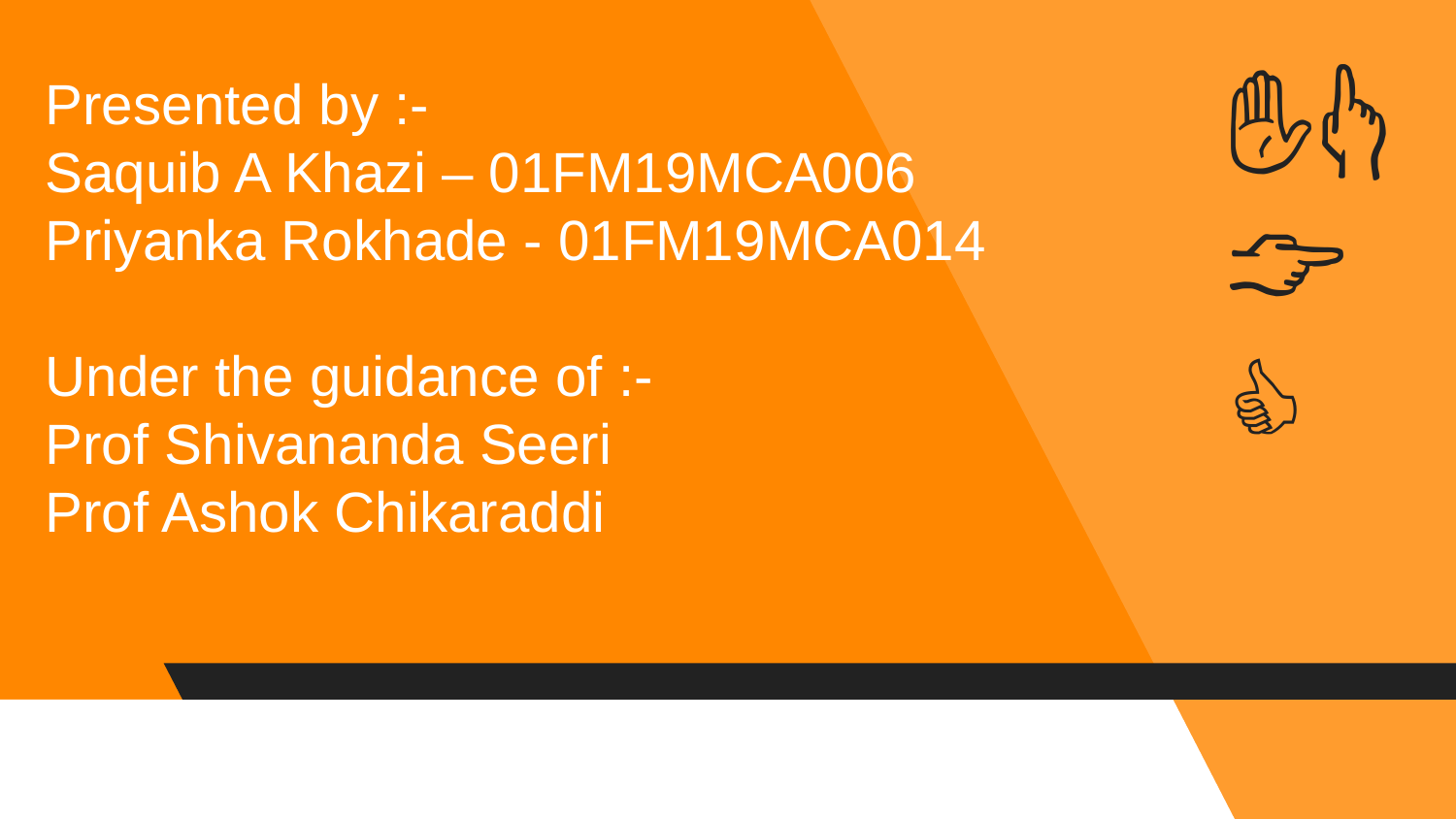

✋👆
👉👍
# Presented by :- Saquib A Khazi – 01FM19MCA006 Priyanka Rokhade - 01FM19MCA014 Under the guidance of :- Prof Shivananda Seeri Prof Ashok Chikaraddi